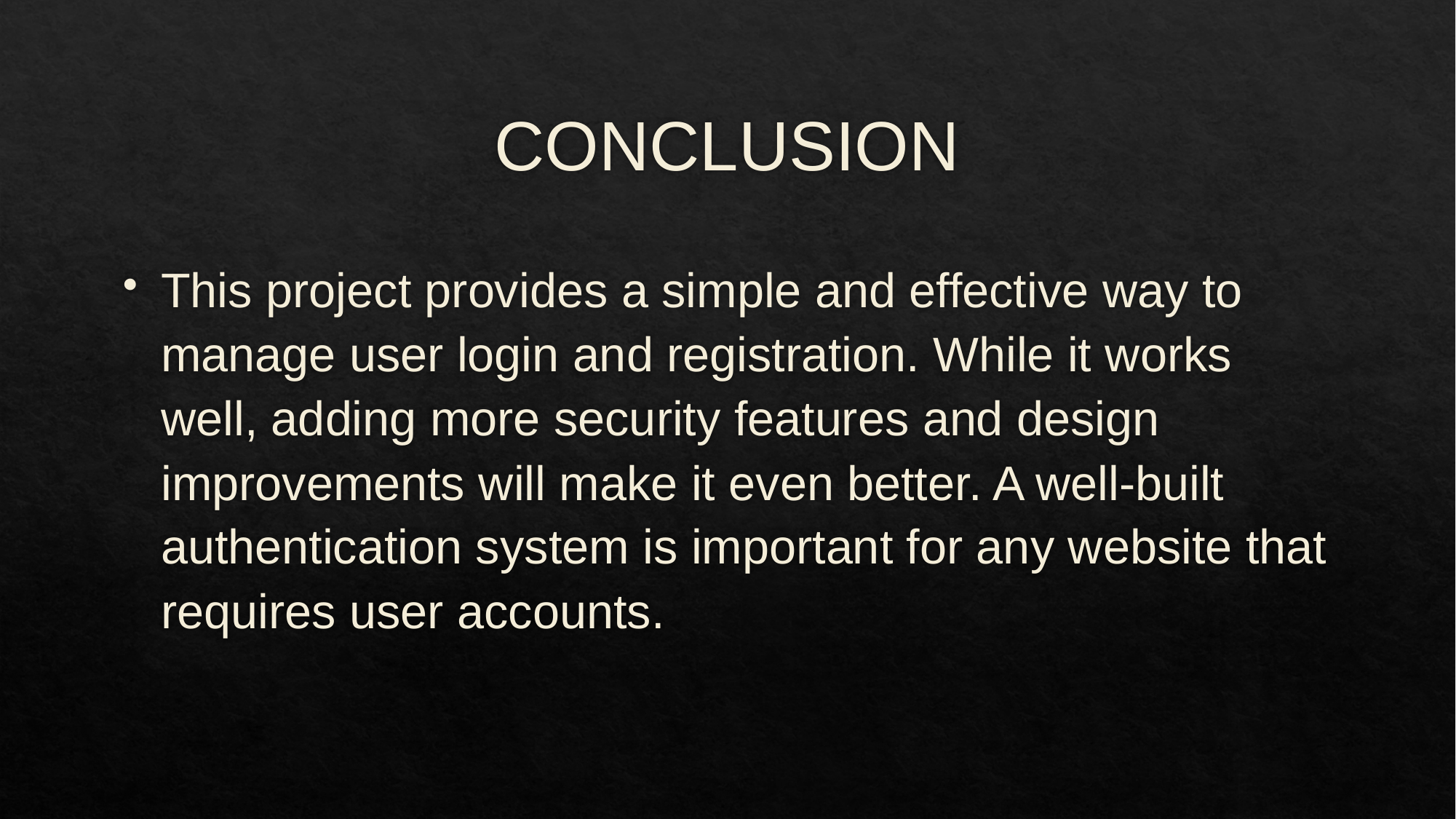

# CONCLUSION
This project provides a simple and effective way to manage user login and registration. While it works well, adding more security features and design improvements will make it even better. A well-built authentication system is important for any website that requires user accounts.